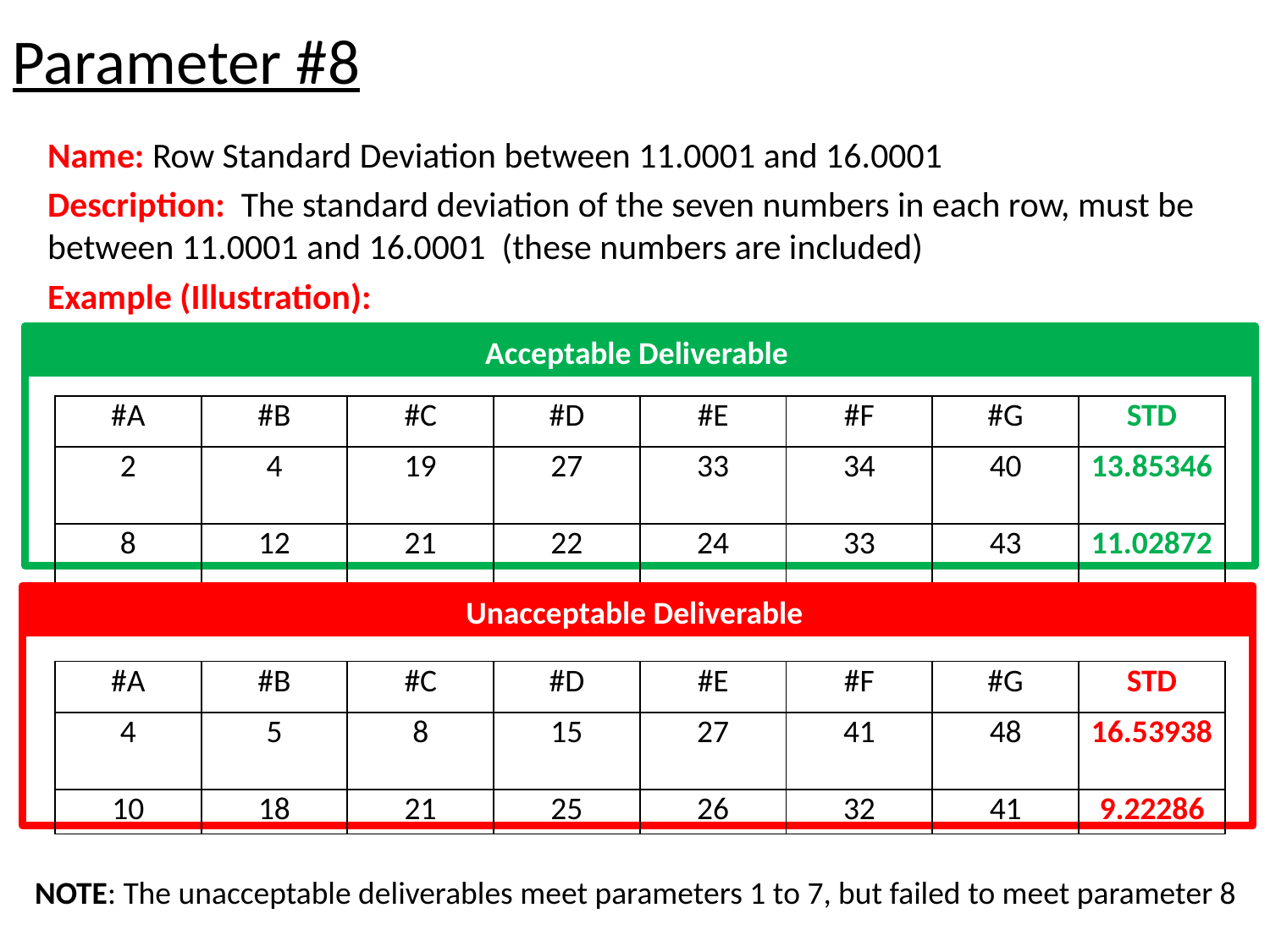

Parameter #8
Name: Row Standard Deviation between 11.0001 and 16.0001
Description:  The standard deviation of the seven numbers in each row, must be between 11.0001 and 16.0001  (these numbers are included)
Example (Illustration):

Acceptable Deliverable
| #A | #B | #C | #D | #E | #F | #G | STD |
| --- | --- | --- | --- | --- | --- | --- | --- |
| 2 | 4 | 19 | 27 | 33 | 34 | 40 | 13.85346 |
| 8 | 12 | 21 | 22 | 24 | 33 | 43 | 11.02872 |

Unacceptable Deliverable
| #A | #B | #C | #D | #E | #F | #G | STD |
| --- | --- | --- | --- | --- | --- | --- | --- |
| 4 | 5 | 8 | 15 | 27 | 41 | 48 | 16.53938 |
| 10 | 18 | 21 | 25 | 26 | 32 | 41 | 9.22286 |
NOTE: The unacceptable deliverables meet parameters 1 to 7, but failed to meet parameter 8